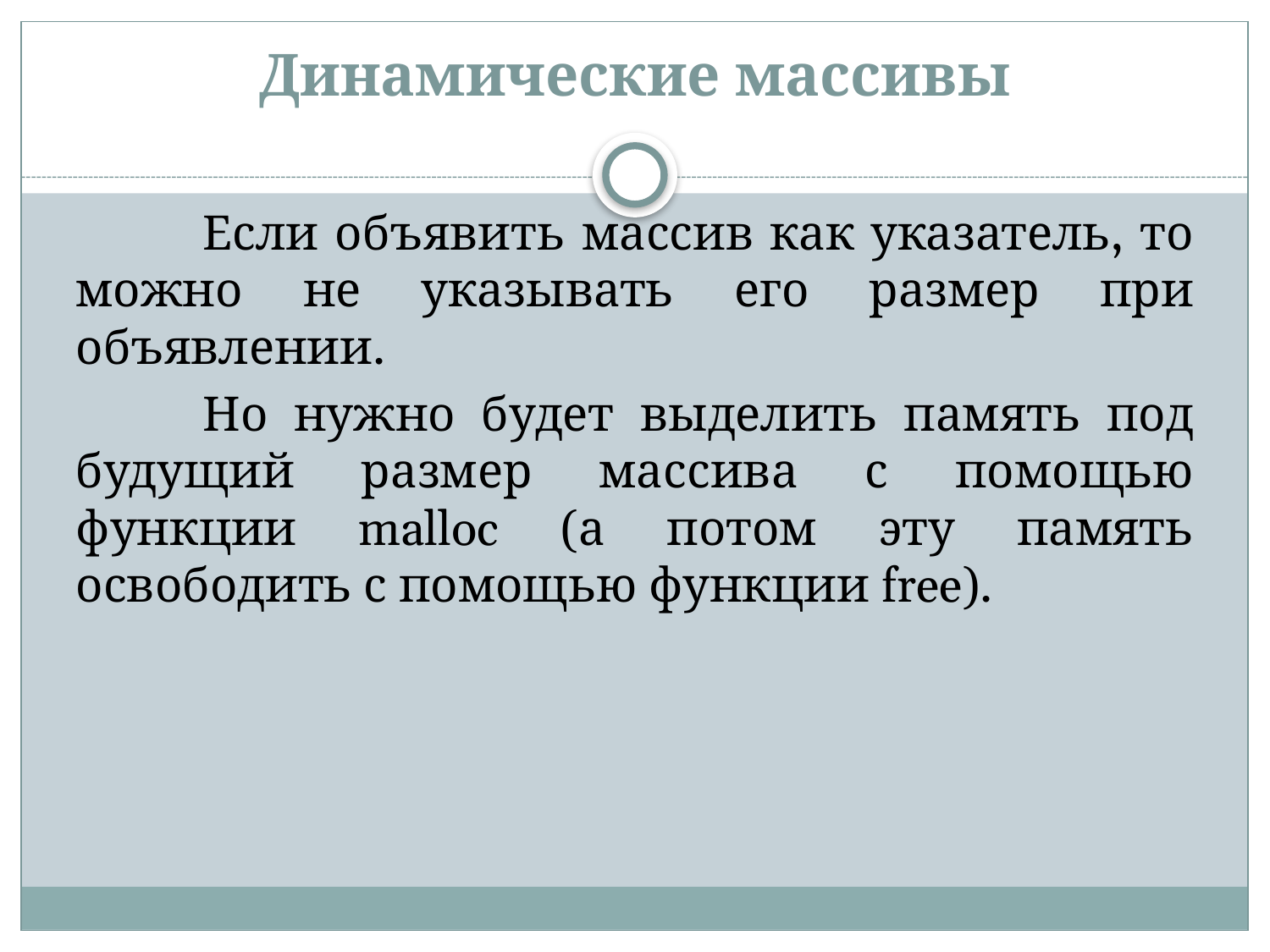

# Динамические массивы
	Если объявить массив как указатель, то можно не указывать его размер при объявлении.
	Но нужно будет выделить память под будущий размер массива с помощью функции malloc (а потом эту память освободить с помощью функции free).